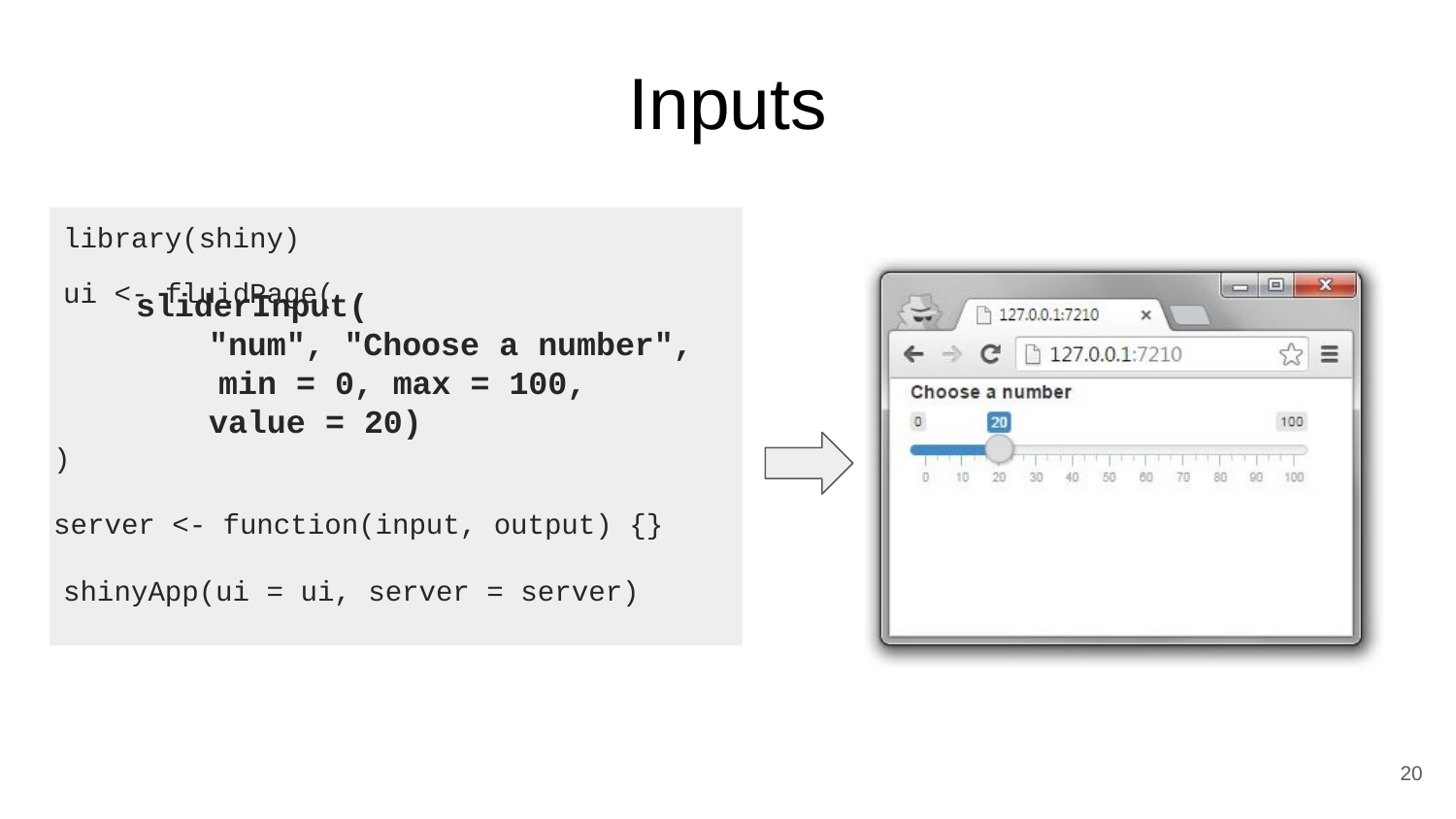

Inputs
library(shiny)

ui <- fluidPage(
sliderInput(
"num", "Choose a number",  min = 0, max = 100,
value = 20)
)
server <- function(input, output) {}  shinyApp(ui = ui, server = server)

20